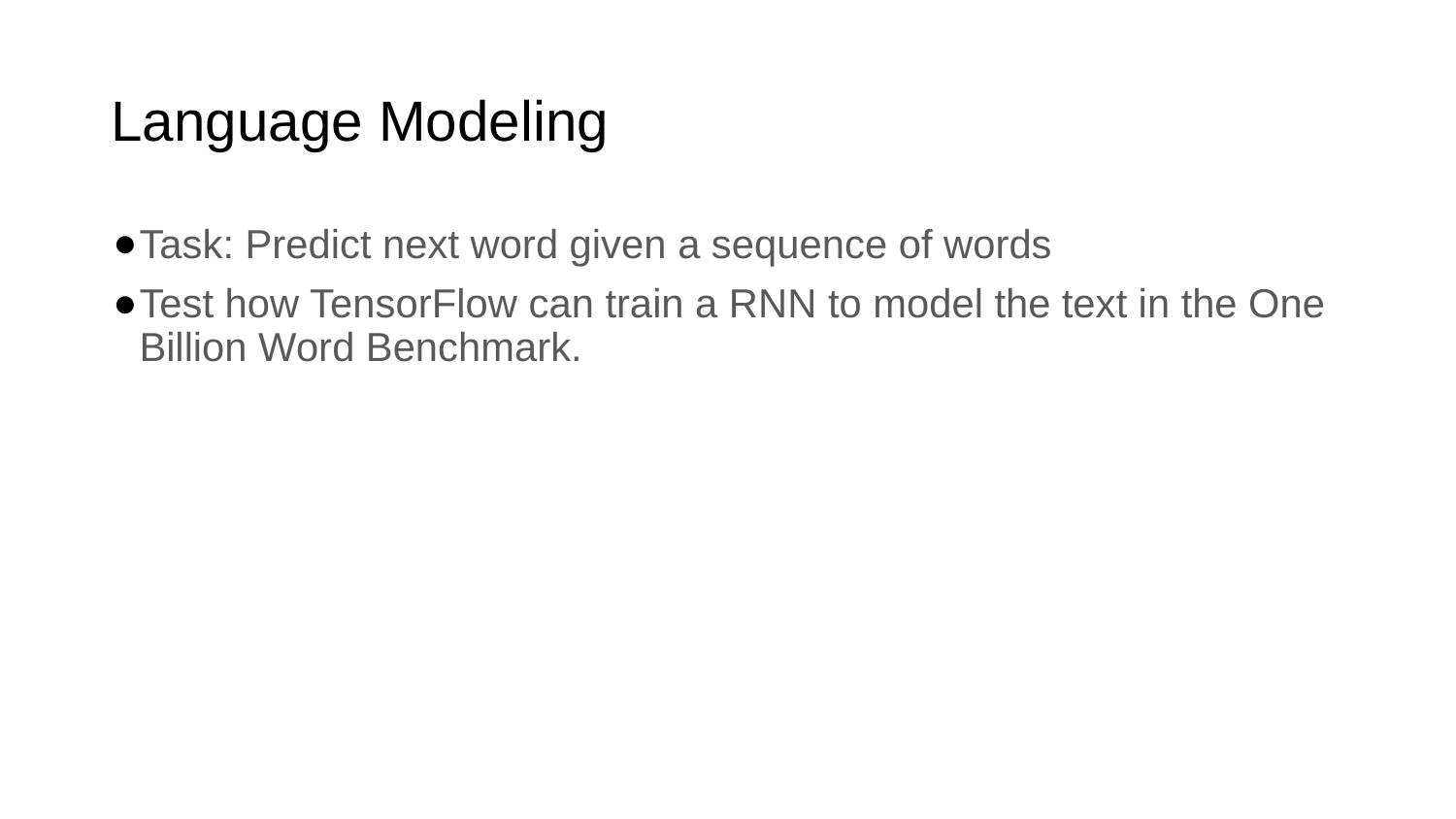

# Language Modeling
Task: Predict next word given a sequence of words
Test how TensorFlow can train a RNN to model the text in the One Billion Word Benchmark.